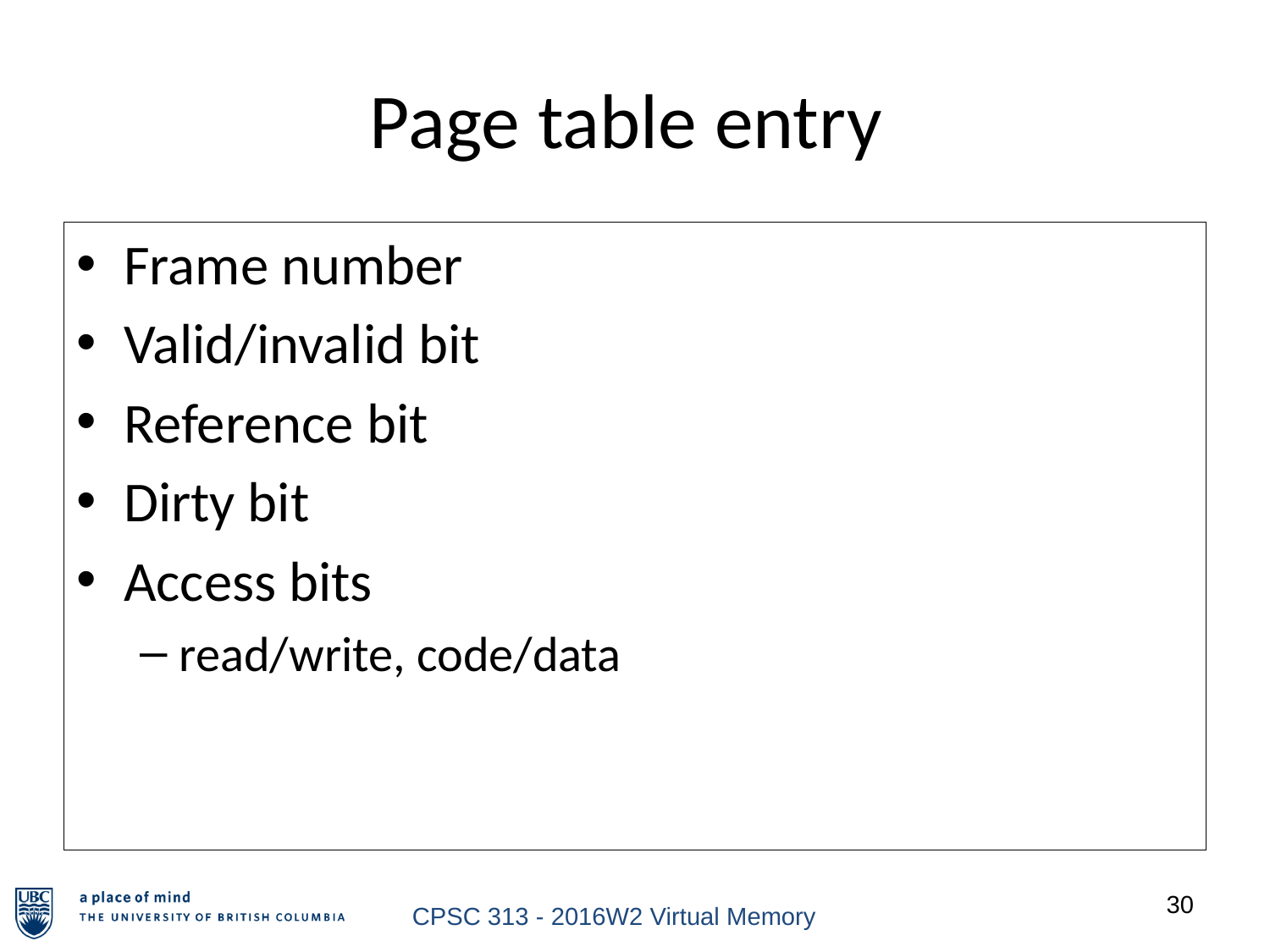

Page table entry
Frame number
Valid/invalid bit
Reference bit
Dirty bit
Access bits
read/write, code/data
30